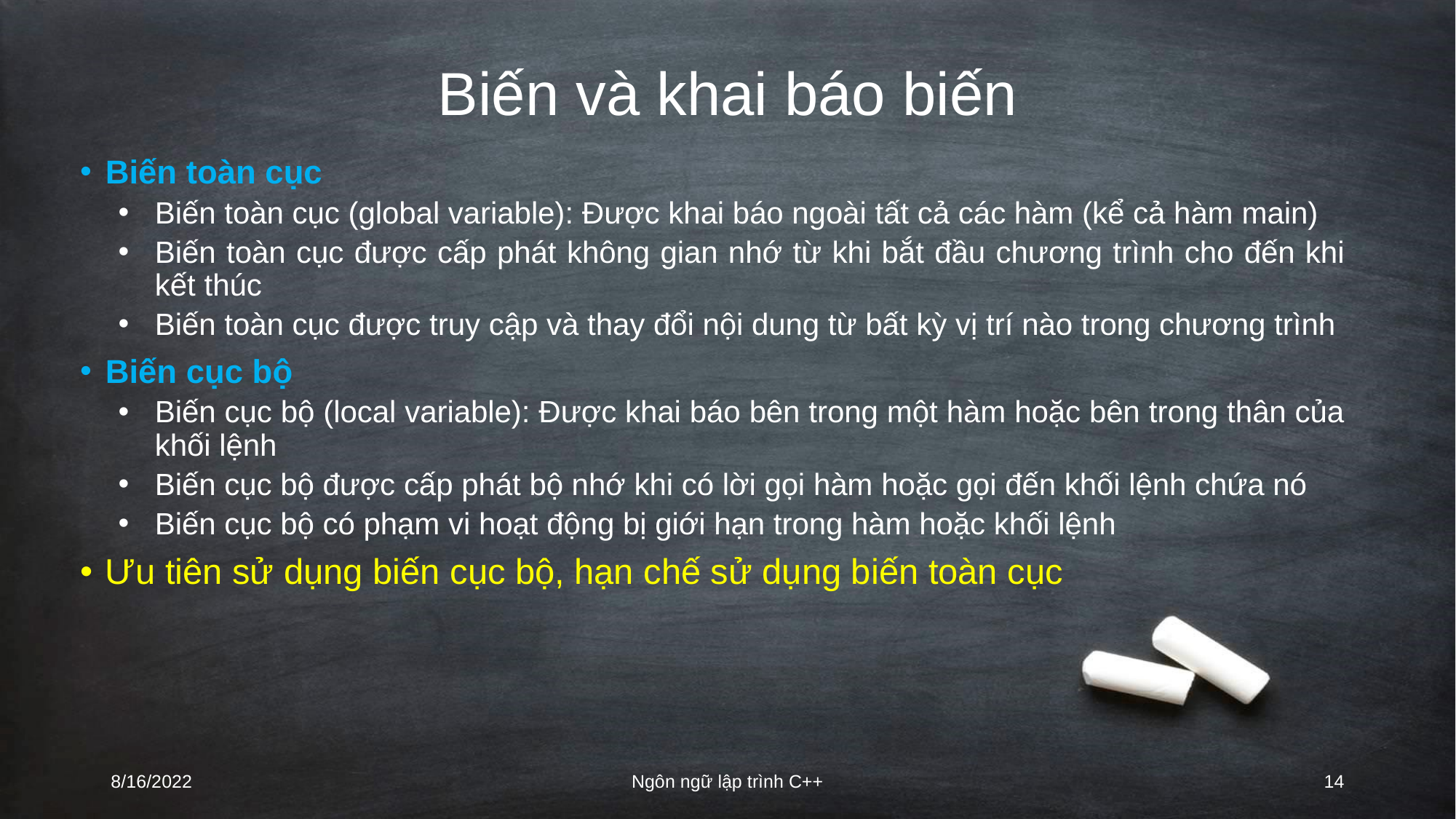

# Biến và khai báo biến
Biến toàn cục
Biến toàn cục (global variable): Được khai báo ngoài tất cả các hàm (kể cả hàm main)
Biến toàn cục được cấp phát không gian nhớ từ khi bắt đầu chương trình cho đến khi kết thúc
Biến toàn cục được truy cập và thay đổi nội dung từ bất kỳ vị trí nào trong chương trình
Biến cục bộ
Biến cục bộ (local variable): Được khai báo bên trong một hàm hoặc bên trong thân của khối lệnh
Biến cục bộ được cấp phát bộ nhớ khi có lời gọi hàm hoặc gọi đến khối lệnh chứa nó
Biến cục bộ có phạm vi hoạt động bị giới hạn trong hàm hoặc khối lệnh
Ưu tiên sử dụng biến cục bộ, hạn chế sử dụng biến toàn cục

8/16/2022
Ngôn ngữ lập trình C++
14